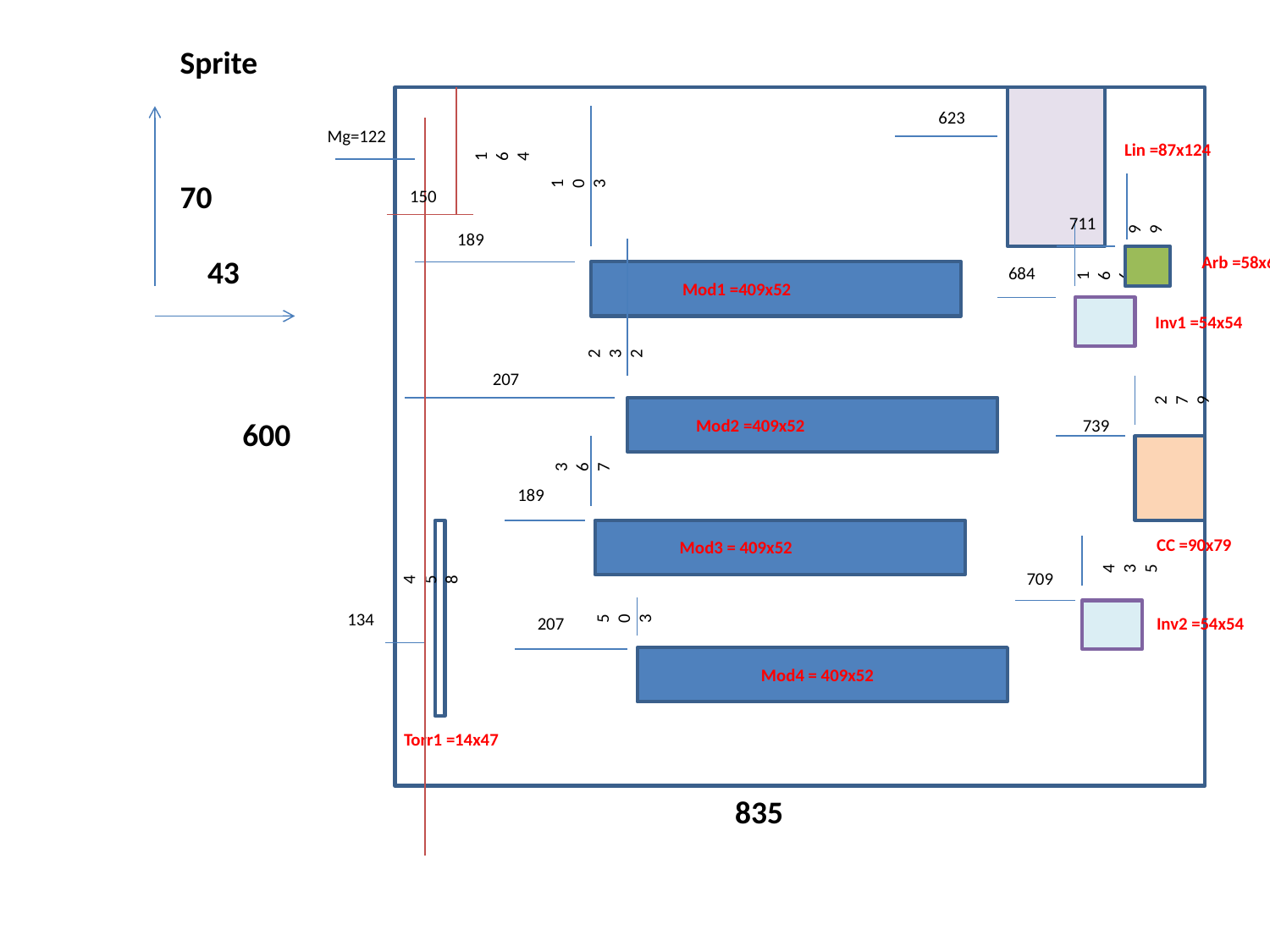

Sprite

623
Mg=122
164
Lin =87x124
103
70
150
99
711
189
Arb =58x64
43

166
684

Mod1 =409x52

Inv1 =54x54
232
207

279

600
Mod2 =409x52
739

367
189

CC =90x79
Mod3 = 409x52
435
458
709
503

134
Inv2 =54x54
207

Mod4 = 409x52
Torr1 =14x47
835